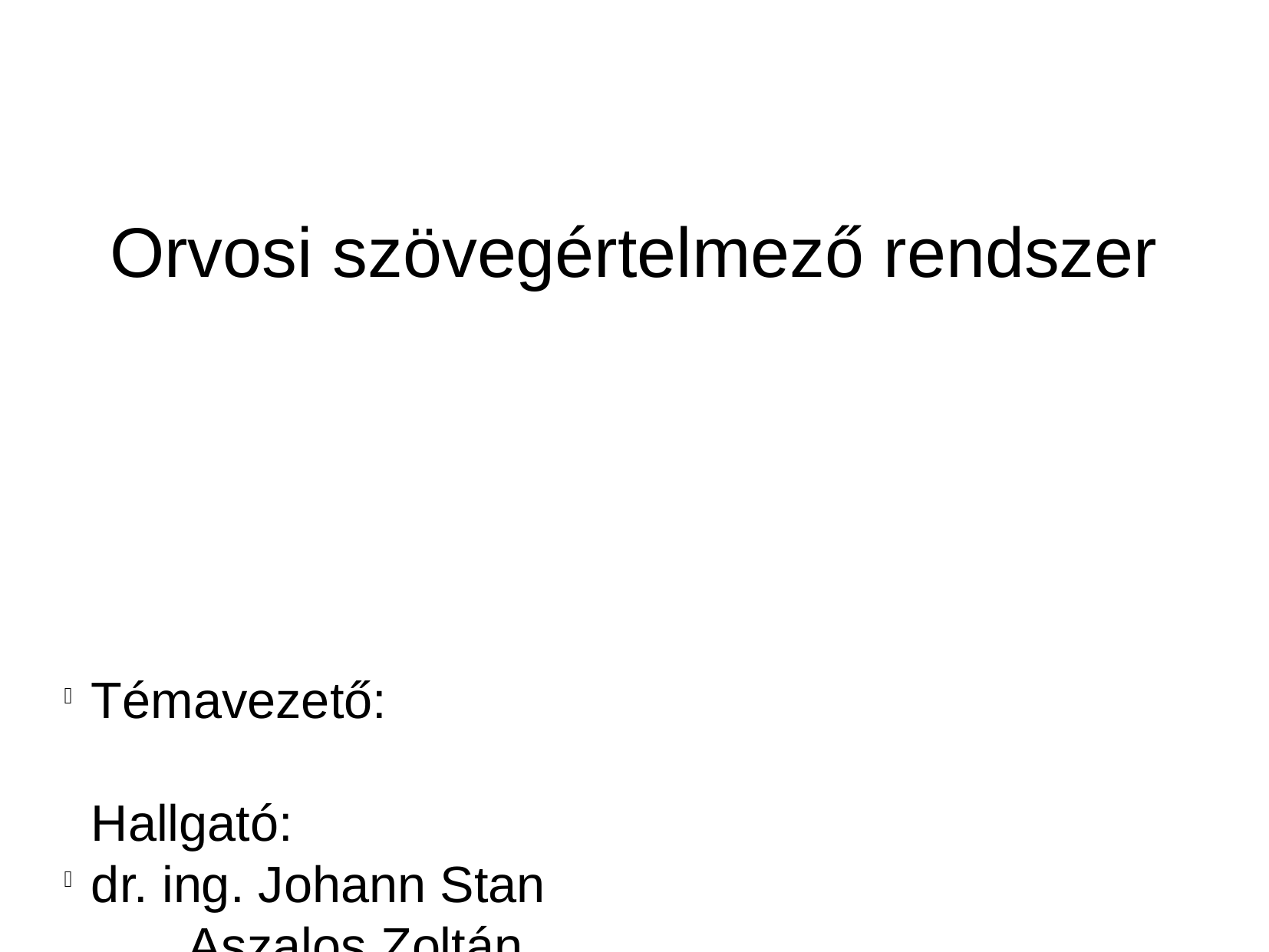

Orvosi szövegértelmező rendszer
Témavezető:										                                              Hallgató:
dr. ing. Johann Stan  			                             Aszalos Zoltán